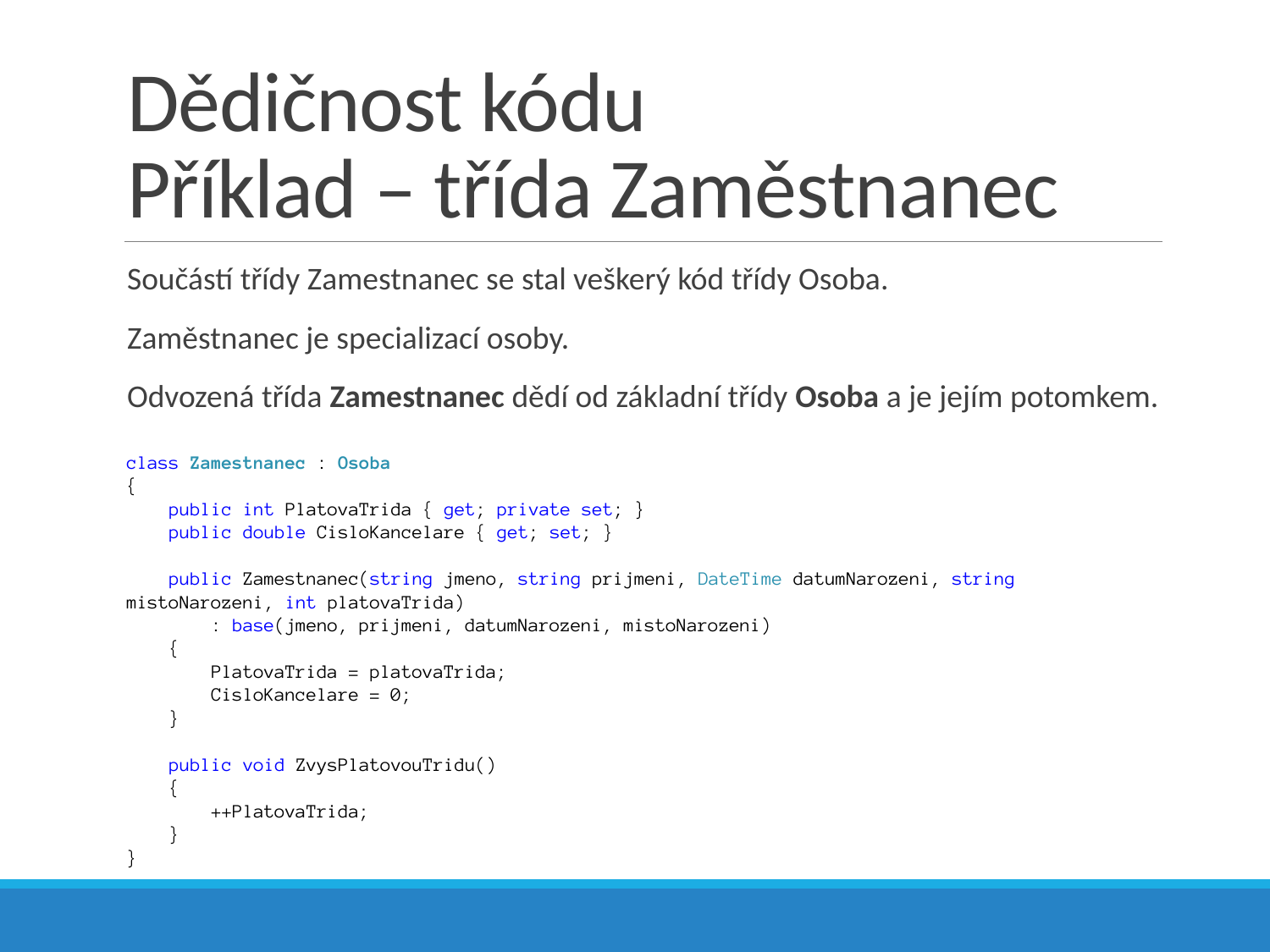

# Dědičnost kódu Příklad – třída Zaměstnanec
Součástí třídy Zamestnanec se stal veškerý kód třídy Osoba.
Zaměstnanec je specializací osoby.
Odvozená třída Zamestnanec dědí od základní třídy Osoba a je jejím potomkem.
class Zamestnanec : Osoba
{
    public int PlatovaTrida { get; private set; }
    public double CisloKancelare { get; set; }

    public Zamestnanec(string jmeno, string prijmeni, DateTime datumNarozeni, string mistoNarozeni, int platovaTrida)
        : base(jmeno, prijmeni, datumNarozeni, mistoNarozeni)
    {
        PlatovaTrida = platovaTrida;
        CisloKancelare = 0;
    }

    public void ZvysPlatovouTridu()
    {
        ++PlatovaTrida;
    }
}